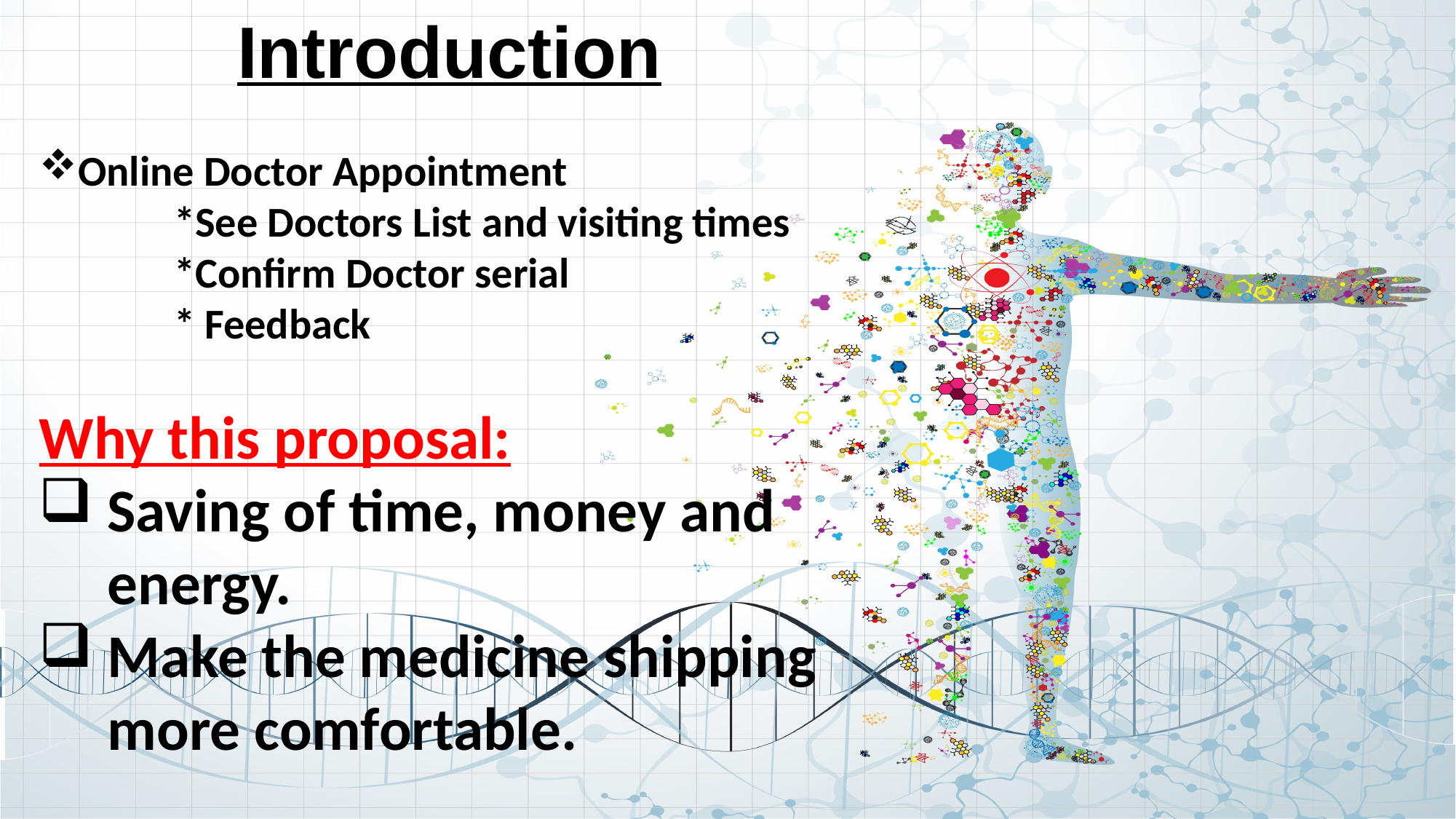

Introduction

Online Doctor Appointment
              *See Doctors List and visiting times
              *Confirm Doctor serial
              * Feedback

Why this proposal:
Saving of time, money and energy.
Make the medicine shipping more comfortable.